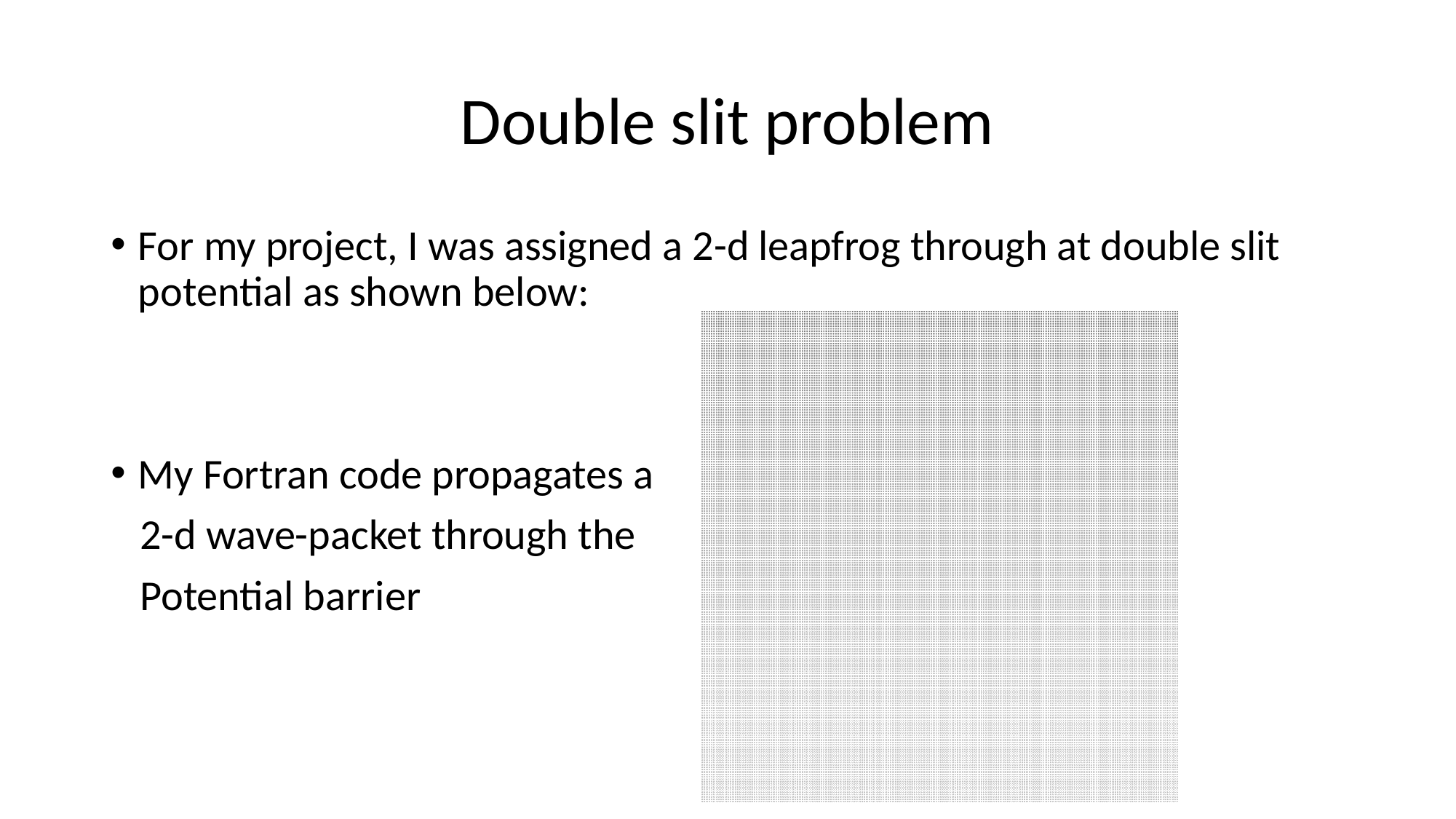

# Double slit problem
For my project, I was assigned a 2-d leapfrog through at double slit potential as shown below:

My Fortran code propagates a
   2-d wave-packet through the
   Potential barrier

[unsupported chart]